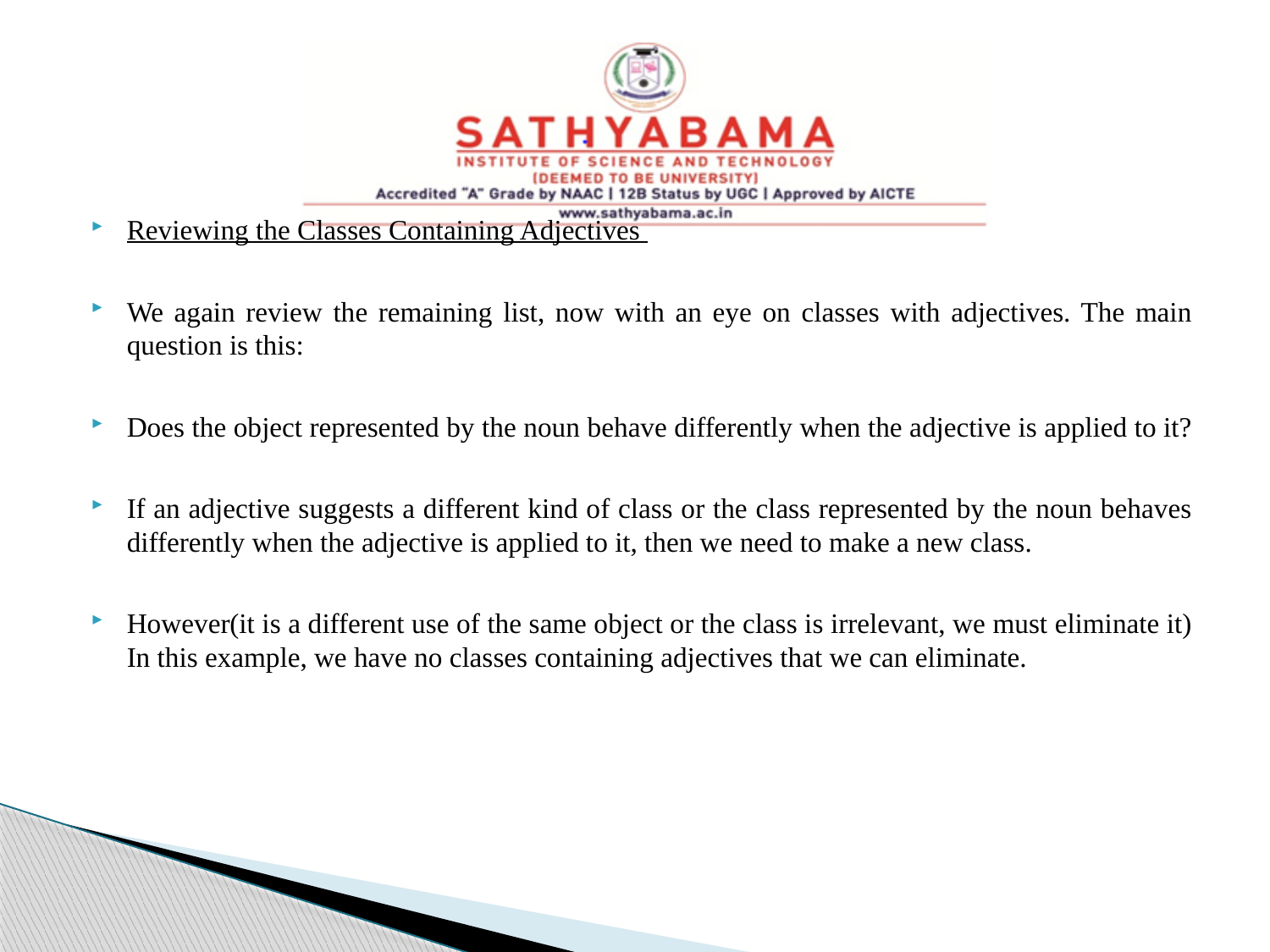

Reviewing the Classes Containing Adjectives

We again review the remaining list, now with an eye on classes with adjectives. The main question is this:

Does the object represented by the noun behave differently when the adjective is applied to it?

If an adjective suggests a different kind of class or the class represented by the noun behaves differently when the adjective is applied to it, then we need to make a new class.

However(it is a different use of the same object or the class is irrelevant, we must eliminate it) In this example, we have no classes containing adjectives that we can eliminate.